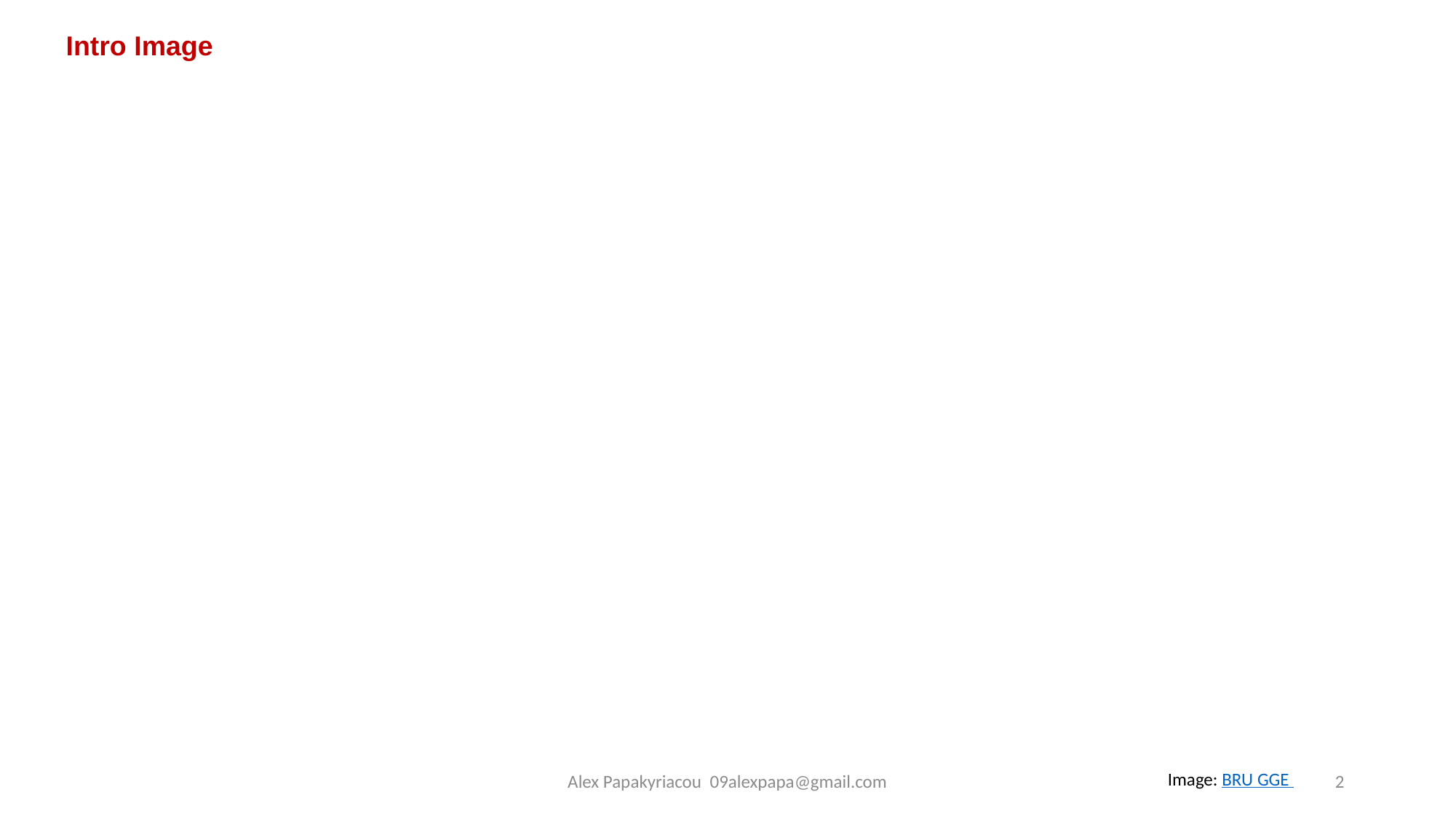

Intro Image

Alex Papakyriacou  09alexpapa@gmail.com
2
Image: BRU GGE